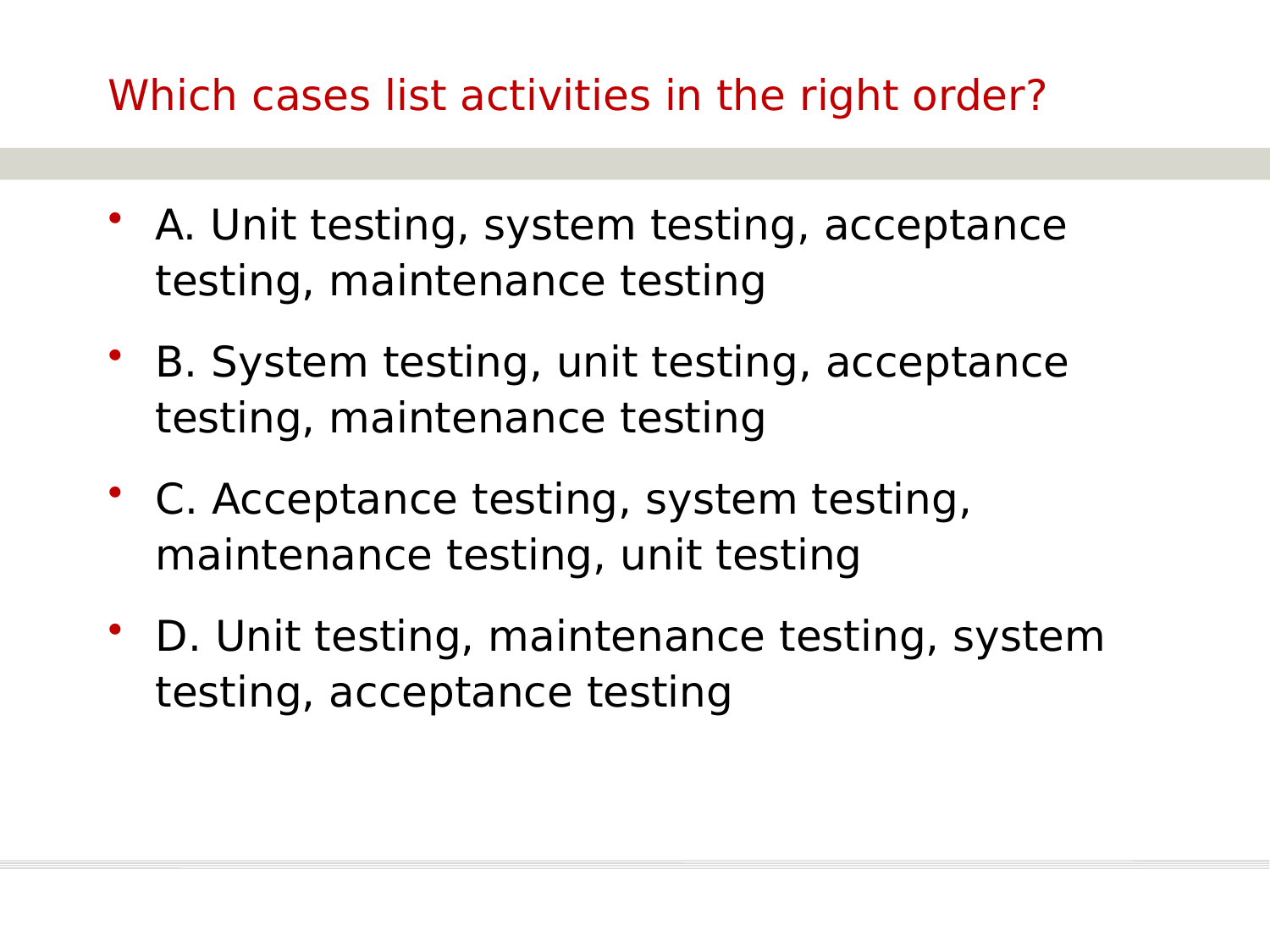

# Which cases list activities in the right order?
A. Unit testing, system testing, acceptance testing, maintenance testing
B. System testing, unit testing, acceptance testing, maintenance testing
C. Acceptance testing, system testing, maintenance testing, unit testing
D. Unit testing, maintenance testing, system testing, acceptance testing